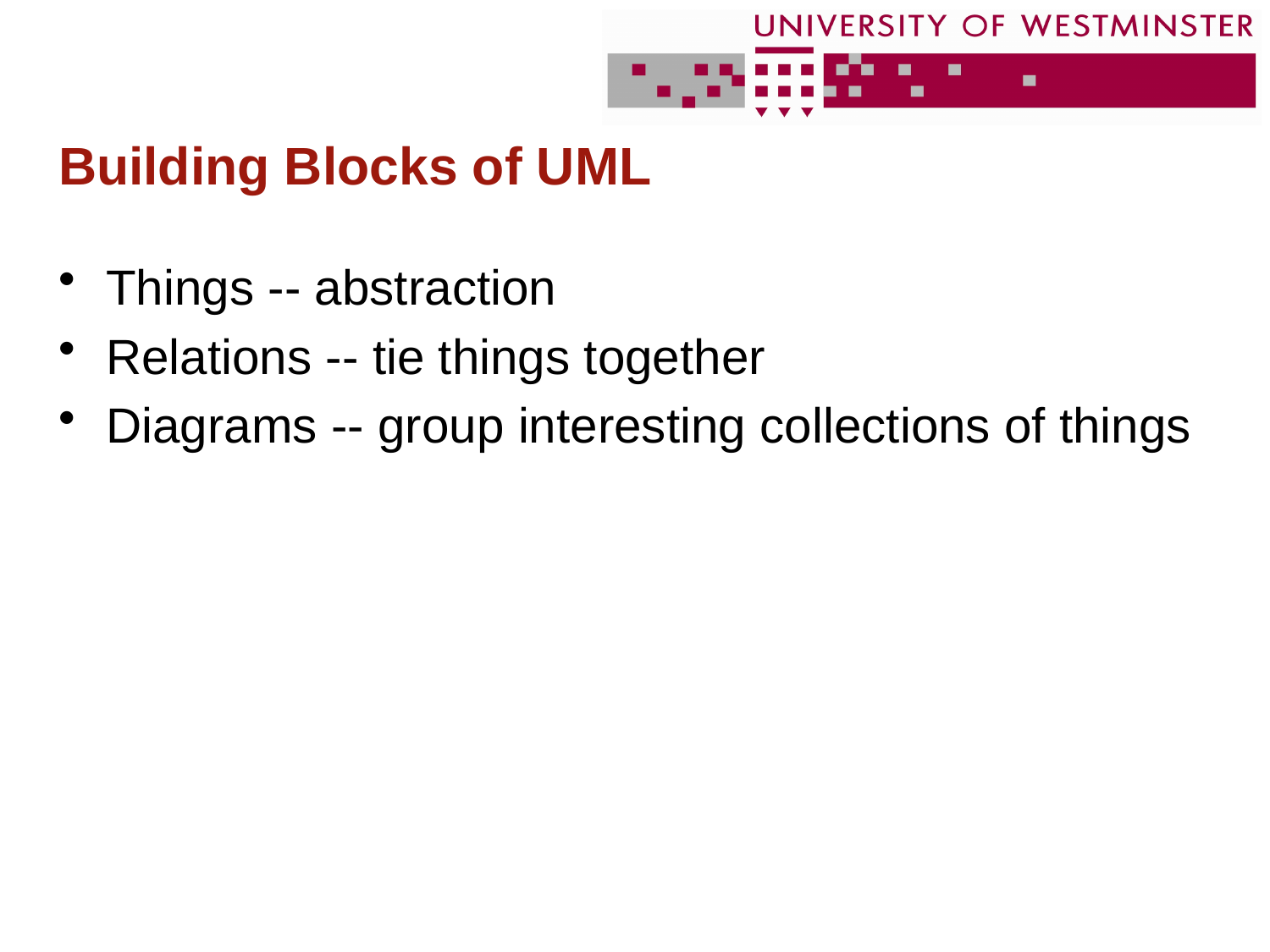

# Building Blocks of UML
Things -- abstraction
Relations -- tie things together
Diagrams -- group interesting collections of things